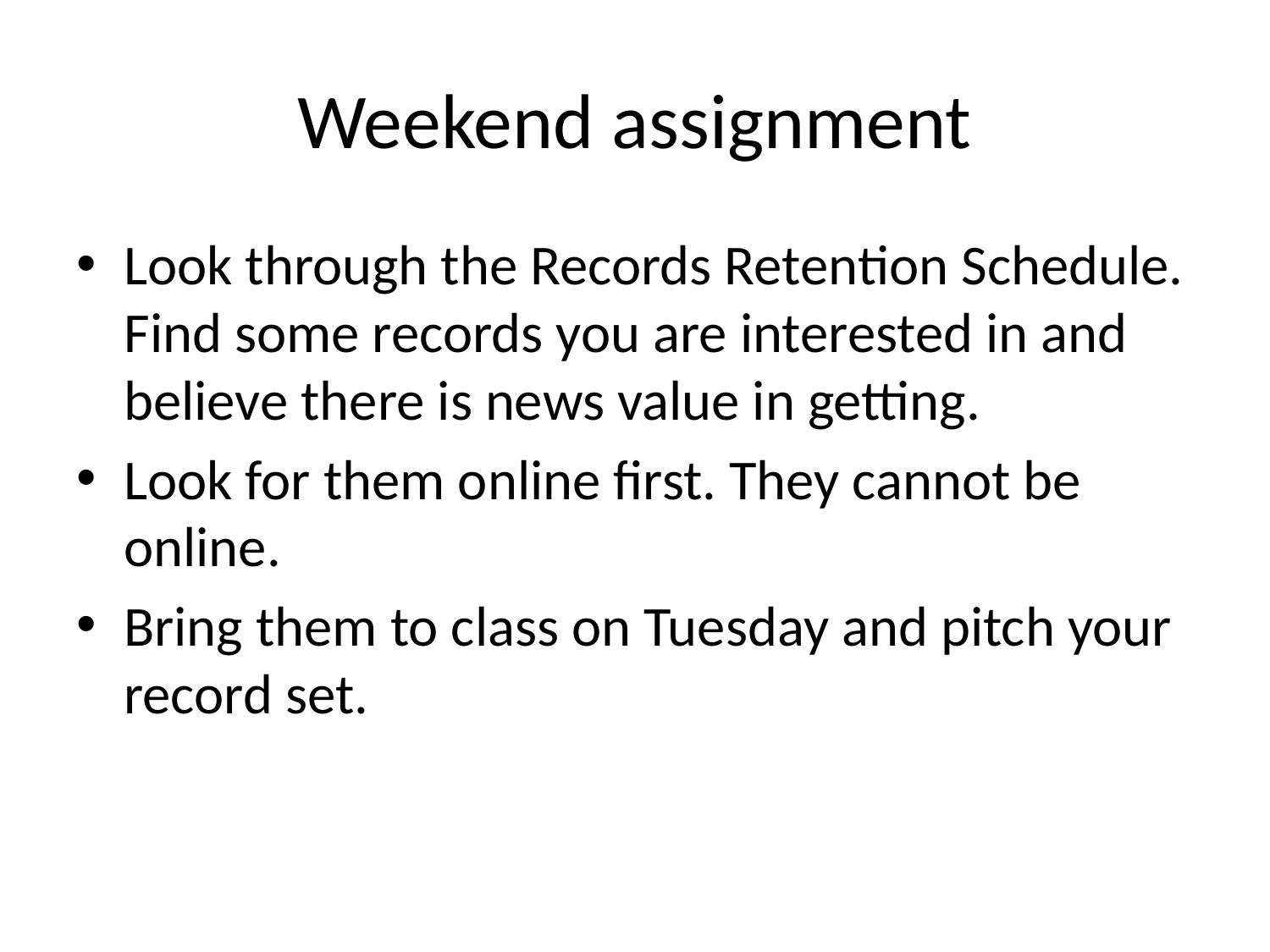

# Weekend assignment
Look through the Records Retention Schedule. Find some records you are interested in and believe there is news value in getting.
Look for them online first. They cannot be online.
Bring them to class on Tuesday and pitch your record set.